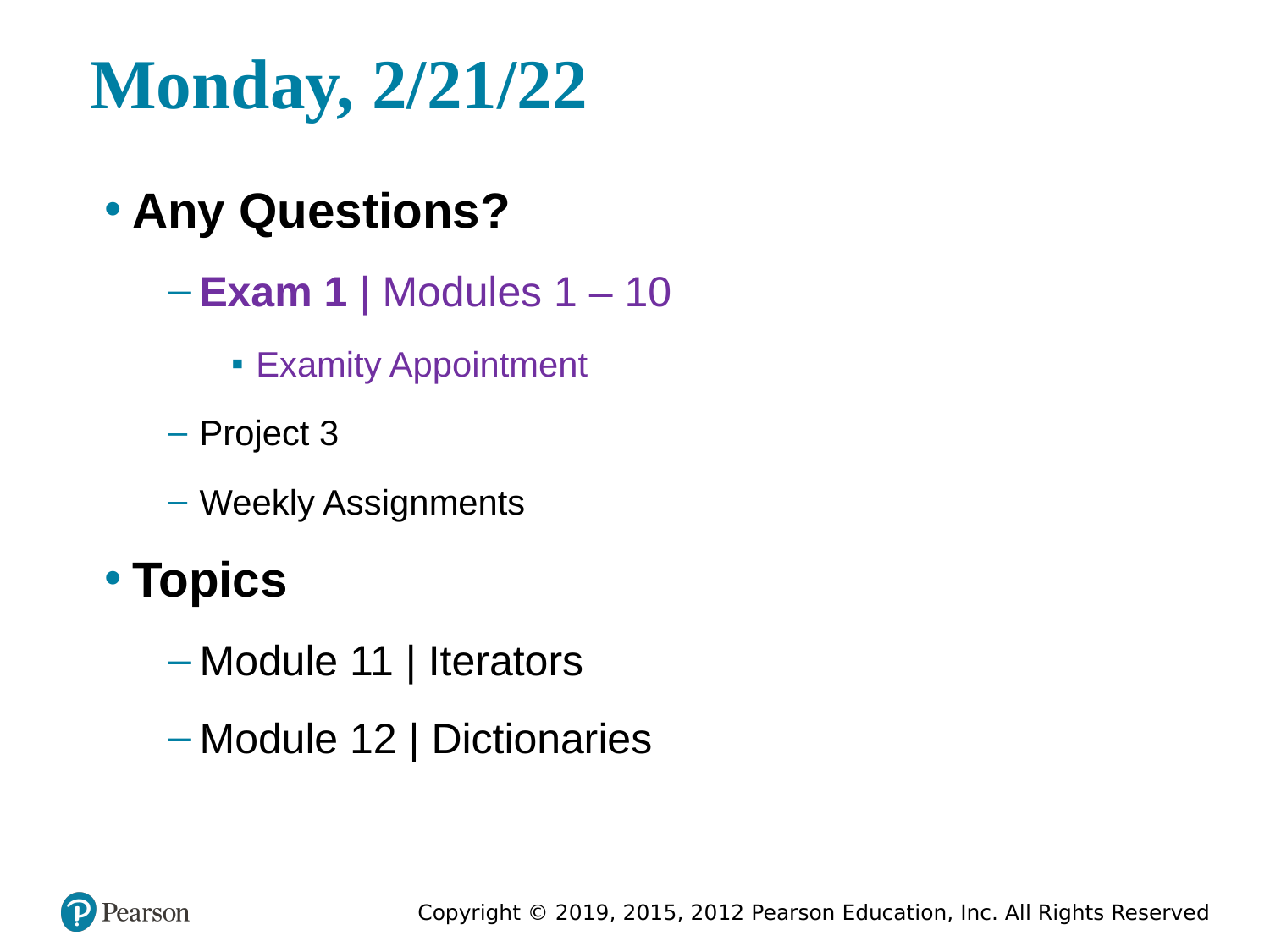

Monday, 2/21/22
Any Questions?
Exam 1 | Modules 1 – 10
Examity Appointment
Project 3
Weekly Assignments
Topics
Module 11 | Iterators
Module 12 | Dictionaries